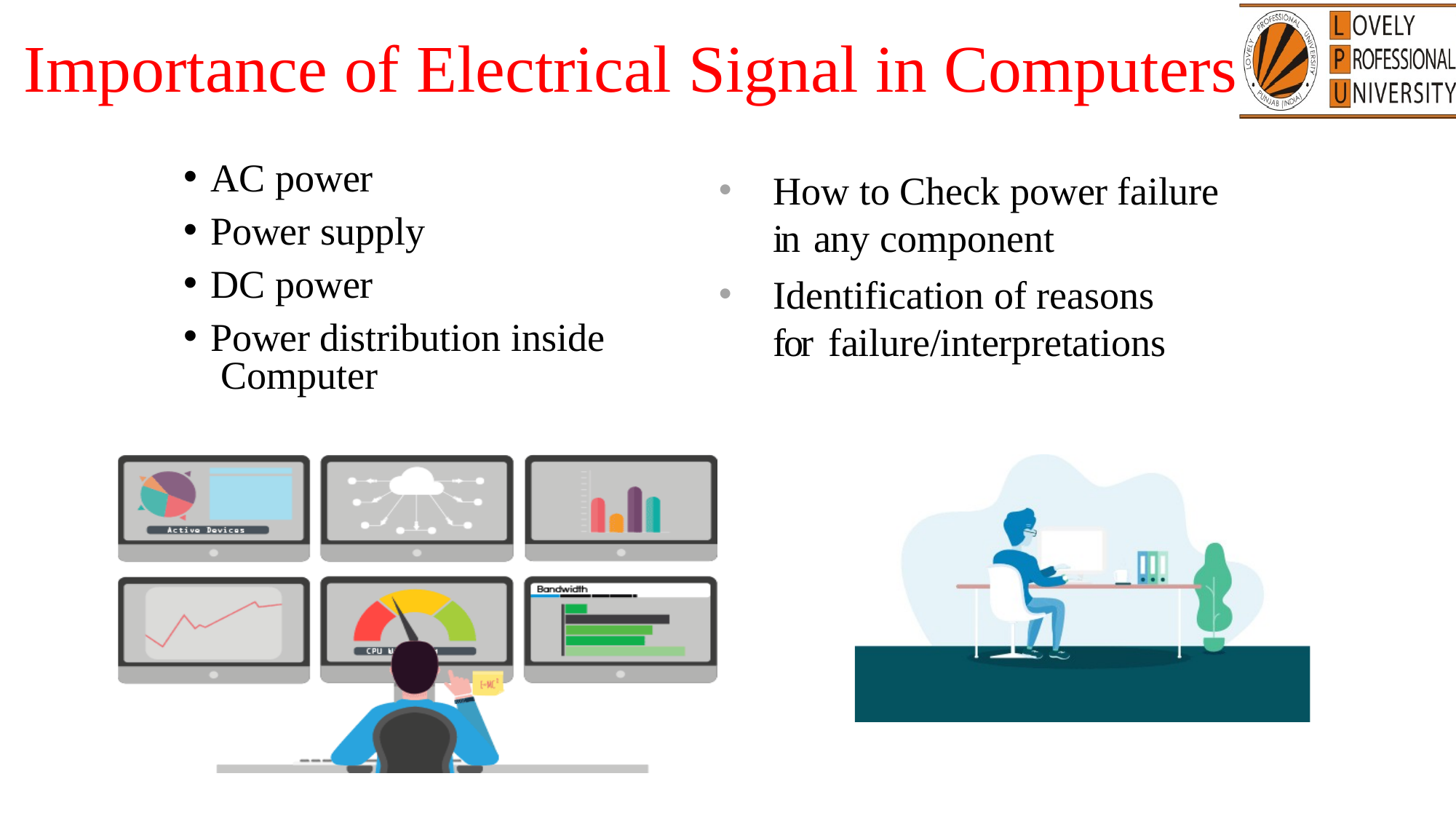

Importance of Electrical Signal in Computers
AC power
Power supply
DC power
Power distribution inside  Computer
How to Check power failure in  any component
Identification of reasons for  failure/interpretations